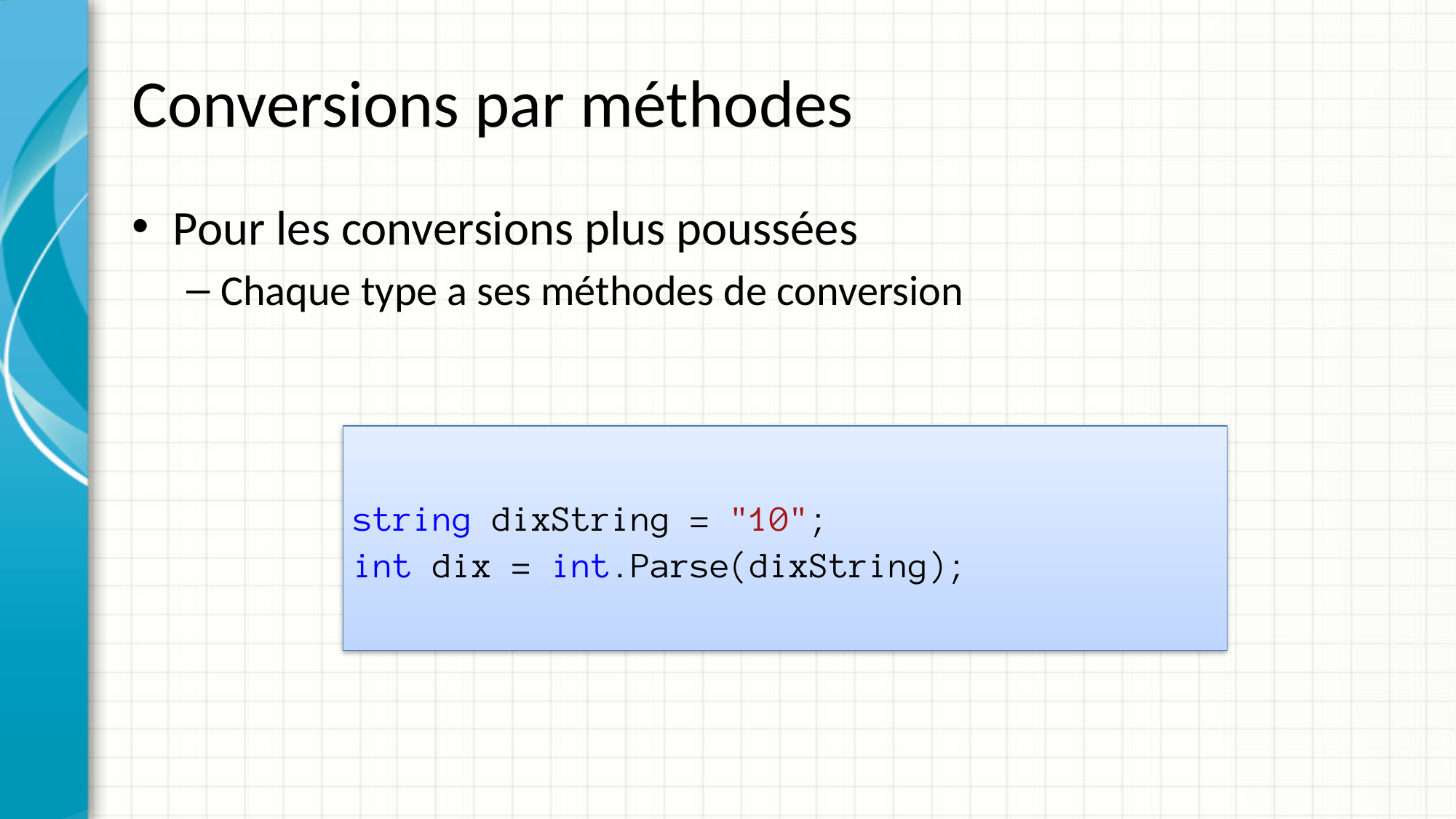

# Conversions par méthodes
Pour les conversions plus poussées
Chaque type a ses méthodes de conversion
string dixString = "10";
int dix = int.Parse(dixString);